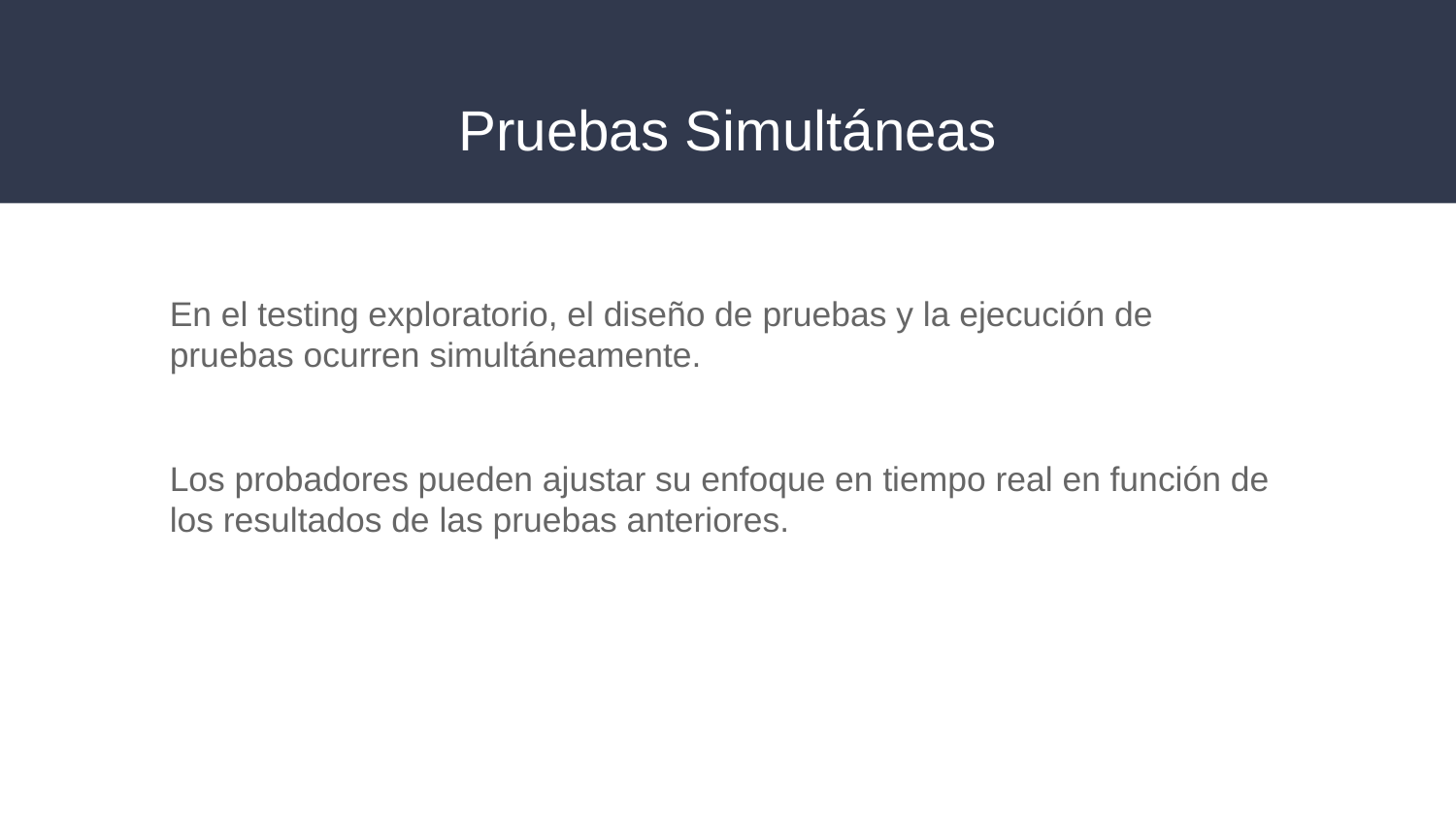

# Pruebas Simultáneas
En el testing exploratorio, el diseño de pruebas y la ejecución de pruebas ocurren simultáneamente.

Los probadores pueden ajustar su enfoque en tiempo real en función de los resultados de las pruebas anteriores.